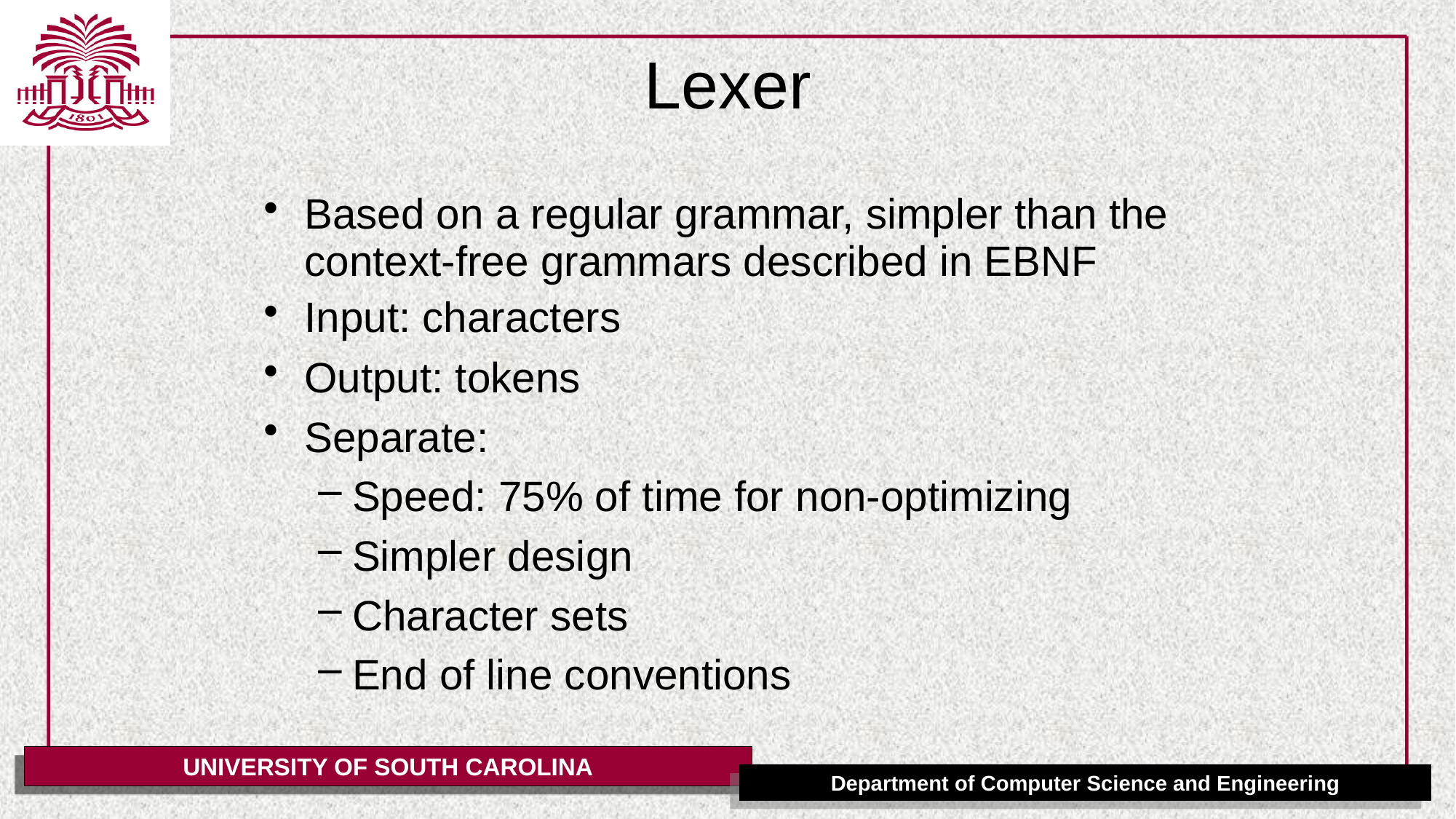

# Lexer

Based on a regular grammar, simpler than the context-free grammars described in EBNF
Input: characters
Output: tokens
Separate:
Speed: 75% of time for non-optimizing
Simpler design
Character sets
End of line conventions